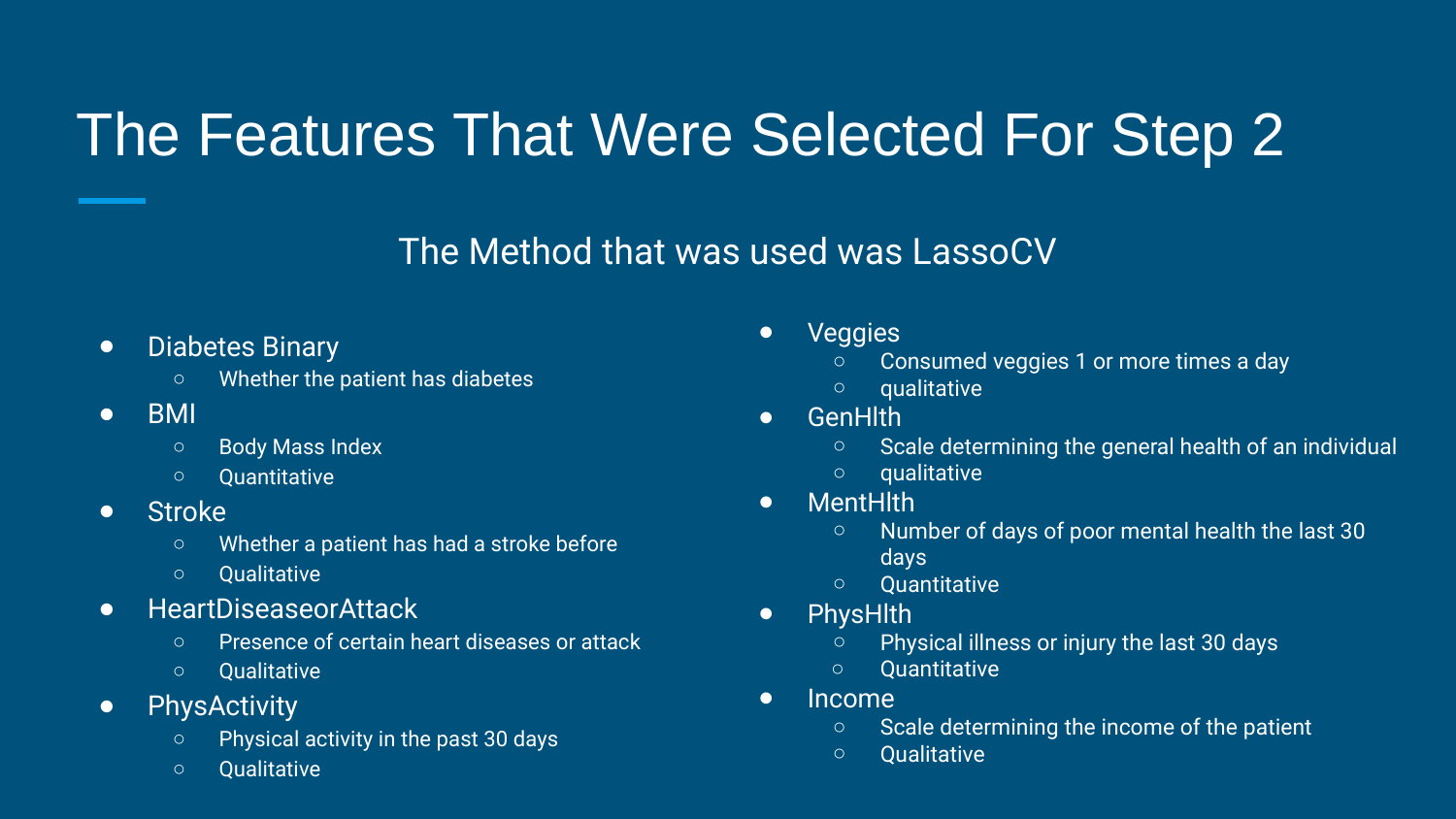

# The Features That Were Selected For Step 2
The Method that was used was LassoCV
Veggies
Consumed veggies 1 or more times a day
qualitative
GenHlth
Scale determining the general health of an individual
qualitative
MentHlth
Number of days of poor mental health the last 30 days
Quantitative
PhysHlth
Physical illness or injury the last 30 days
Quantitative
Income
Scale determining the income of the patient
Qualitative

Diabetes Binary
Whether the patient has diabetes
BMI
Body Mass Index
Quantitative
Stroke
Whether a patient has had a stroke before
Qualitative
HeartDiseaseorAttack
Presence of certain heart diseases or attack
Qualitative
PhysActivity
Physical activity in the past 30 days
Qualitative